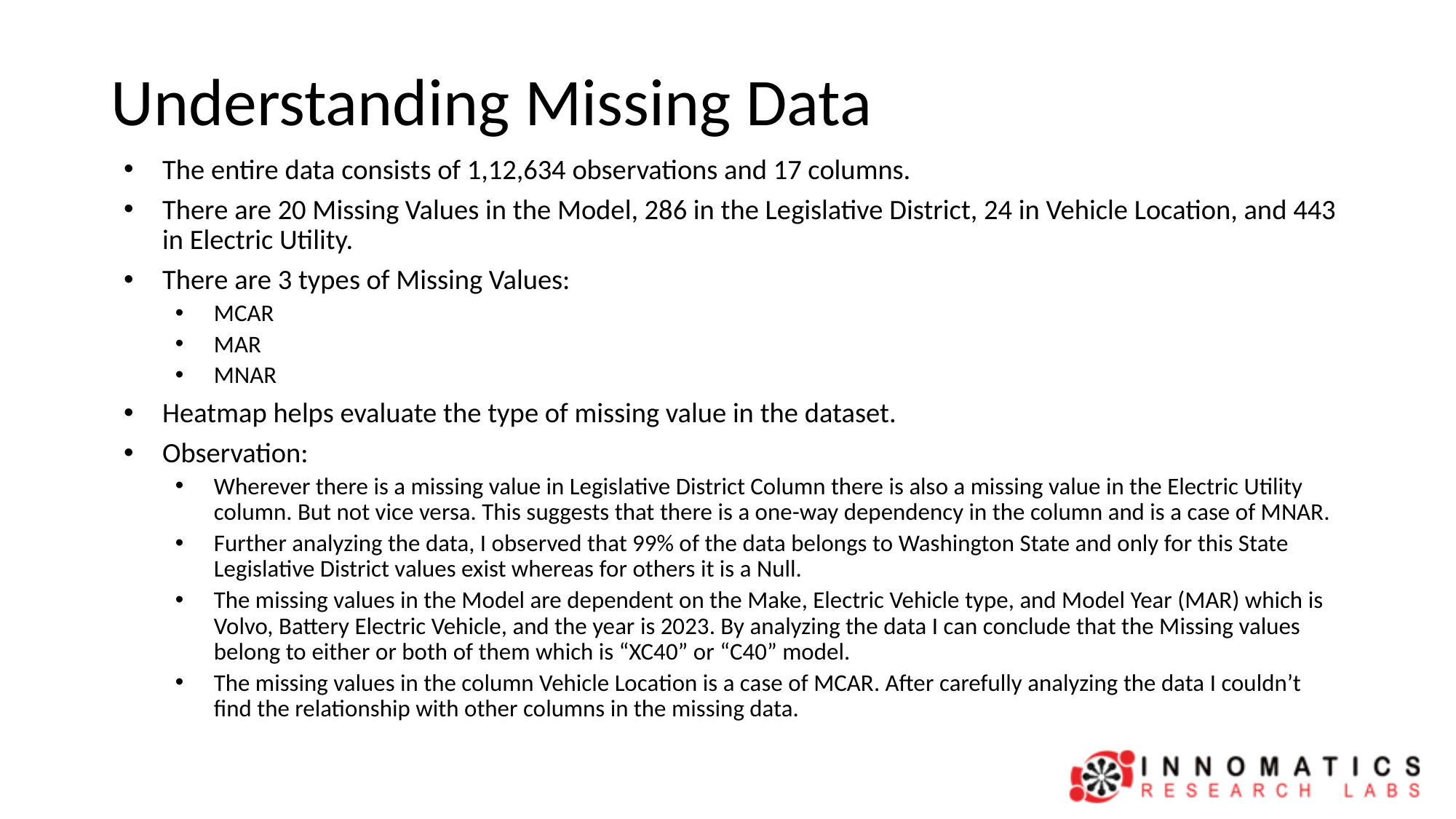

# Understanding Missing Data
The entire data consists of 1,12,634 observations and 17 columns.
There are 20 Missing Values in the Model, 286 in the Legislative District, 24 in Vehicle Location, and 443 in Electric Utility.
There are 3 types of Missing Values:
MCAR
MAR
MNAR
Heatmap helps evaluate the type of missing value in the dataset.
Observation:
Wherever there is a missing value in Legislative District Column there is also a missing value in the Electric Utility column. But not vice versa. This suggests that there is a one-way dependency in the column and is a case of MNAR.
Further analyzing the data, I observed that 99% of the data belongs to Washington State and only for this State Legislative District values exist whereas for others it is a Null.
The missing values in the Model are dependent on the Make, Electric Vehicle type, and Model Year (MAR) which is Volvo, Battery Electric Vehicle, and the year is 2023. By analyzing the data I can conclude that the Missing values belong to either or both of them which is “XC40” or “C40” model.
The missing values in the column Vehicle Location is a case of MCAR. After carefully analyzing the data I couldn’t find the relationship with other columns in the missing data.